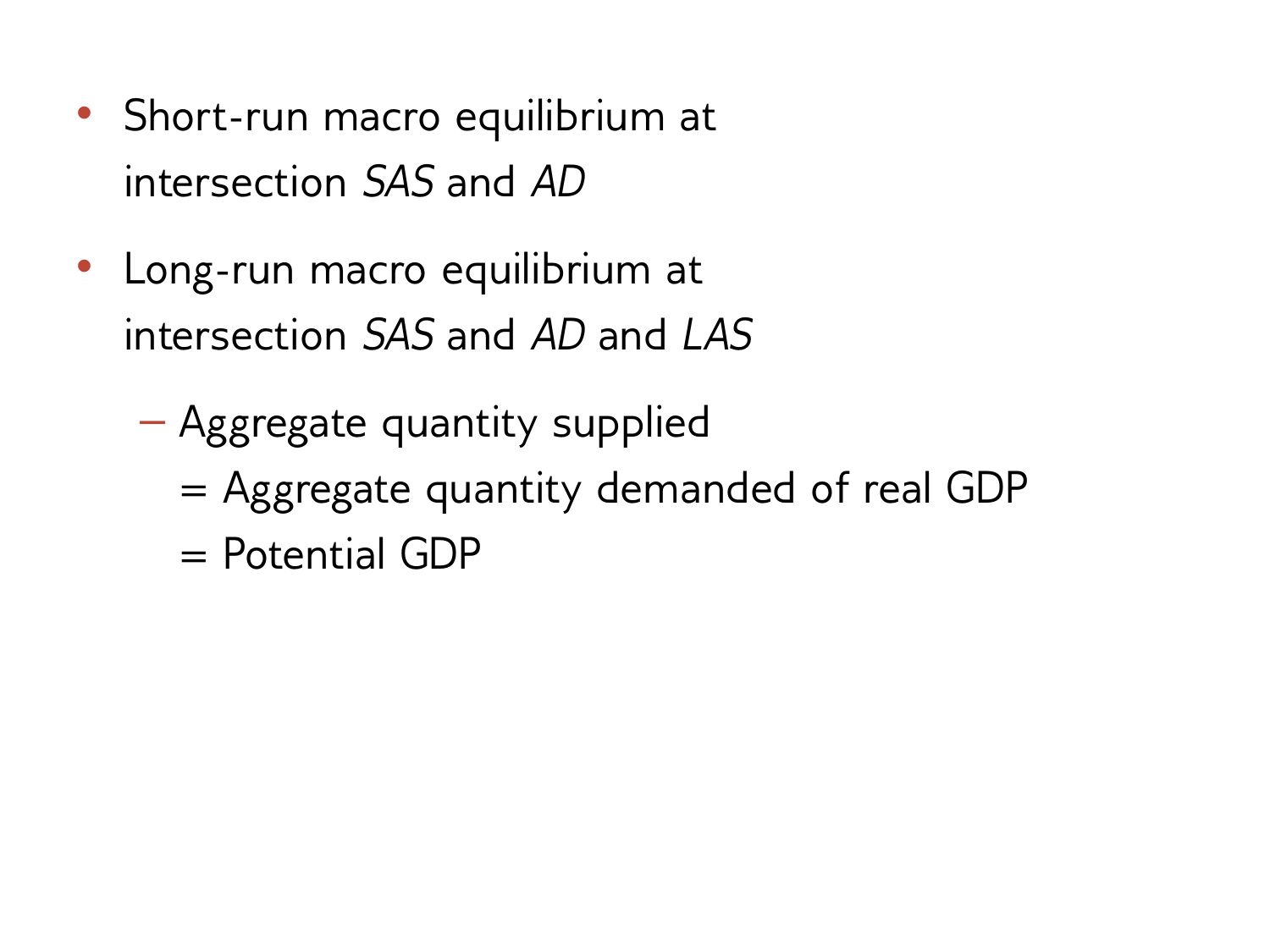

Short-run macro equilibrium at
intersection SAS and AD
Long-run macro equilibrium at
intersection SAS and AD and LAS
Aggregate quantity supplied
= Aggregate quantity demanded of real GDP
= Potential GDP